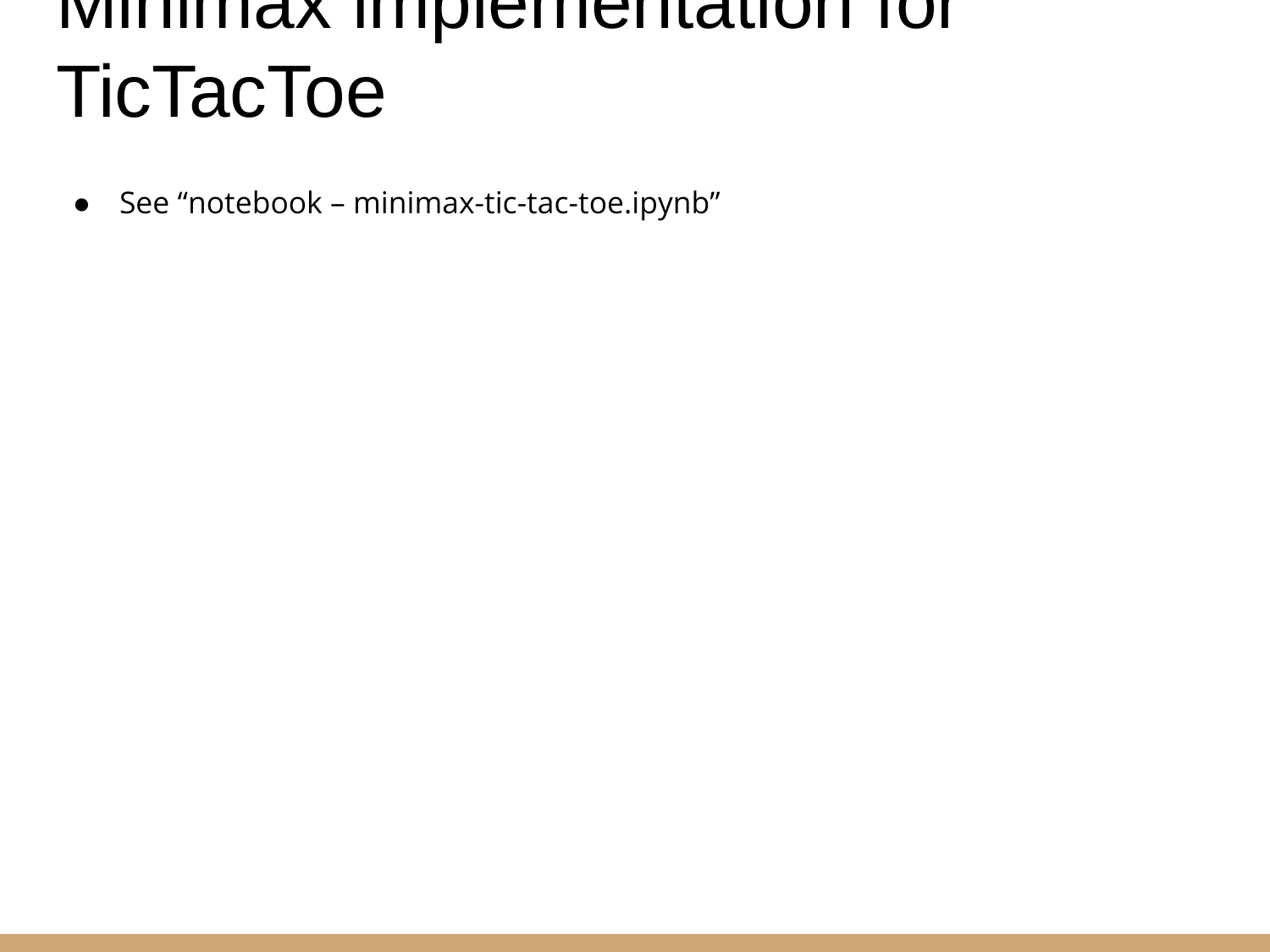

Minimax implementation for TicTacToe
See “notebook – minimax-tic-tac-toe.ipynb”